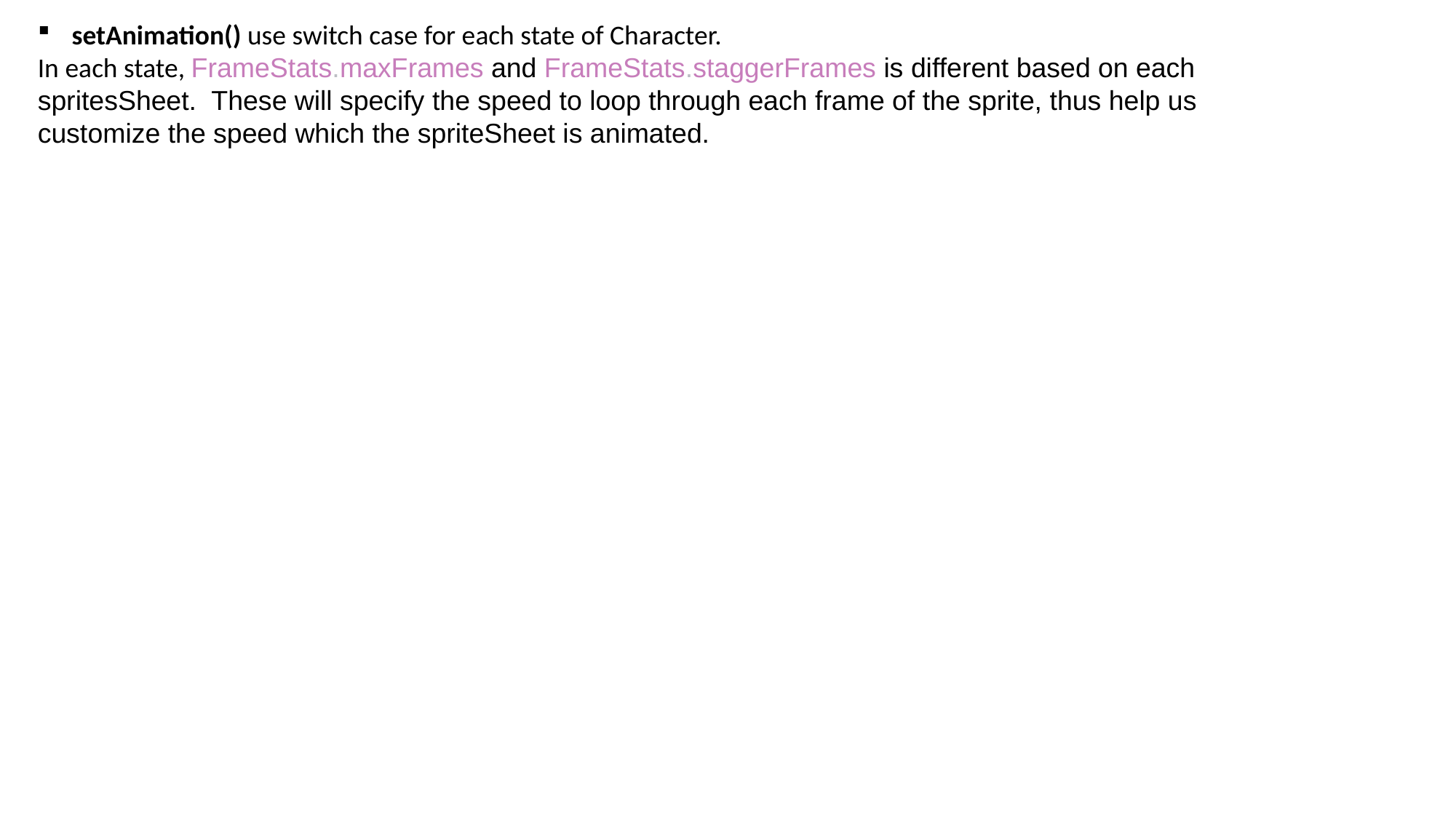

setAnimation() use switch case for each state of Character.
In each state, FrameStats.maxFrames and FrameStats.staggerFrames is different based on each spritesSheet.  These will specify the speed to loop through each frame of the sprite, thus help us customize the speed which the spriteSheet is animated.